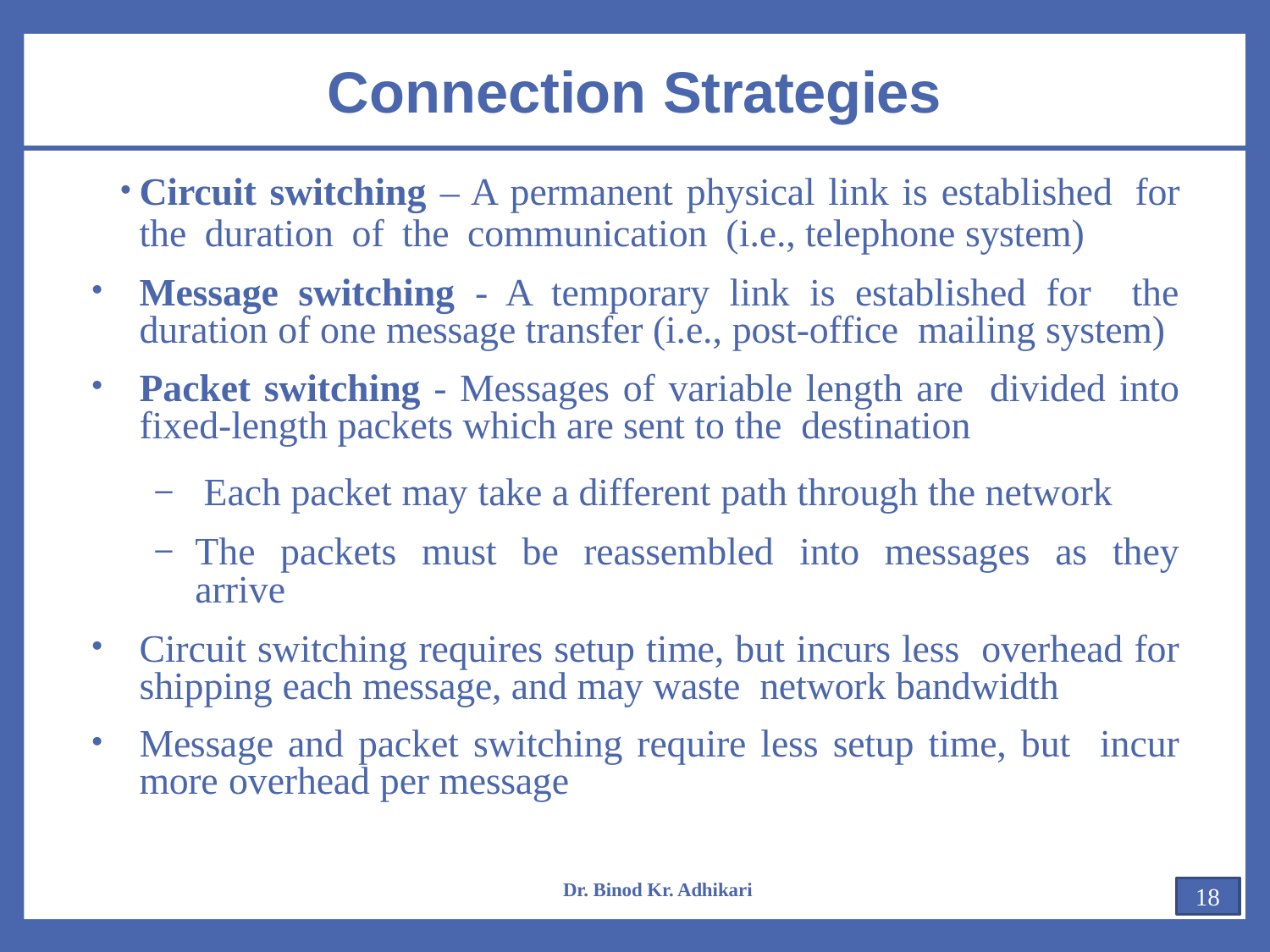

# Connection Strategies
Circuit switching – A permanent physical link is established for the duration of the communication (i.e., telephone system)
Message switching - A temporary link is established for  the duration of one message transfer (i.e., post-office  mailing system)
Packet switching - Messages of variable length are  divided into fixed-length packets which are sent to the  destination
Each packet may take a different path through the network
The packets must be reassembled into messages as they arrive
Circuit switching requires setup time, but incurs less  overhead for shipping each message, and may waste  network bandwidth
Message and packet switching require less setup time, but  incur more overhead per message
Dr. Binod Kr. Adhikari